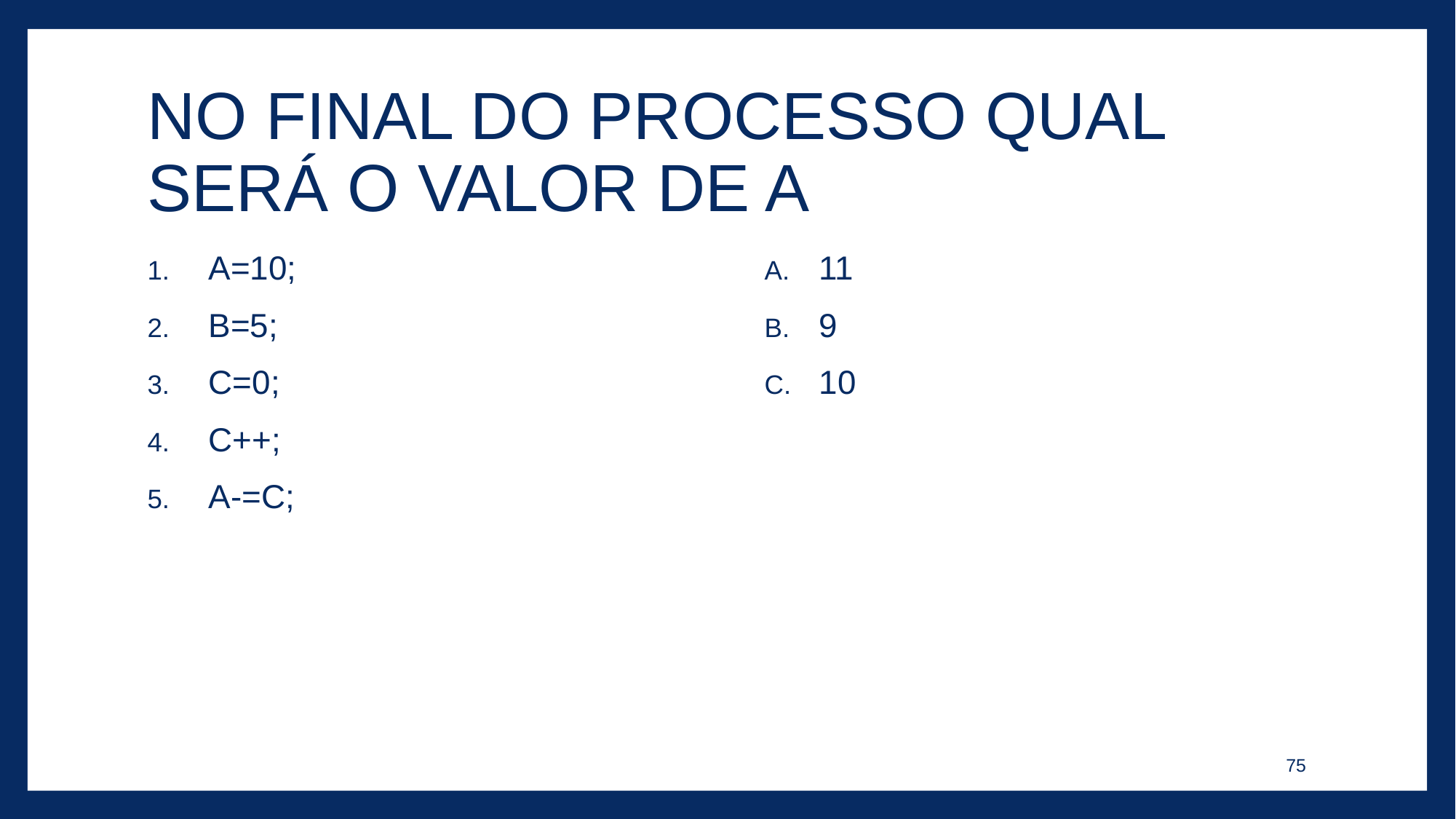

# NO FINAL DO PROCESSO QUAL SERÁ O VALOR DE A
A=10;
B=5;
C=0;
C++;
A-=C;

11
9
10
75